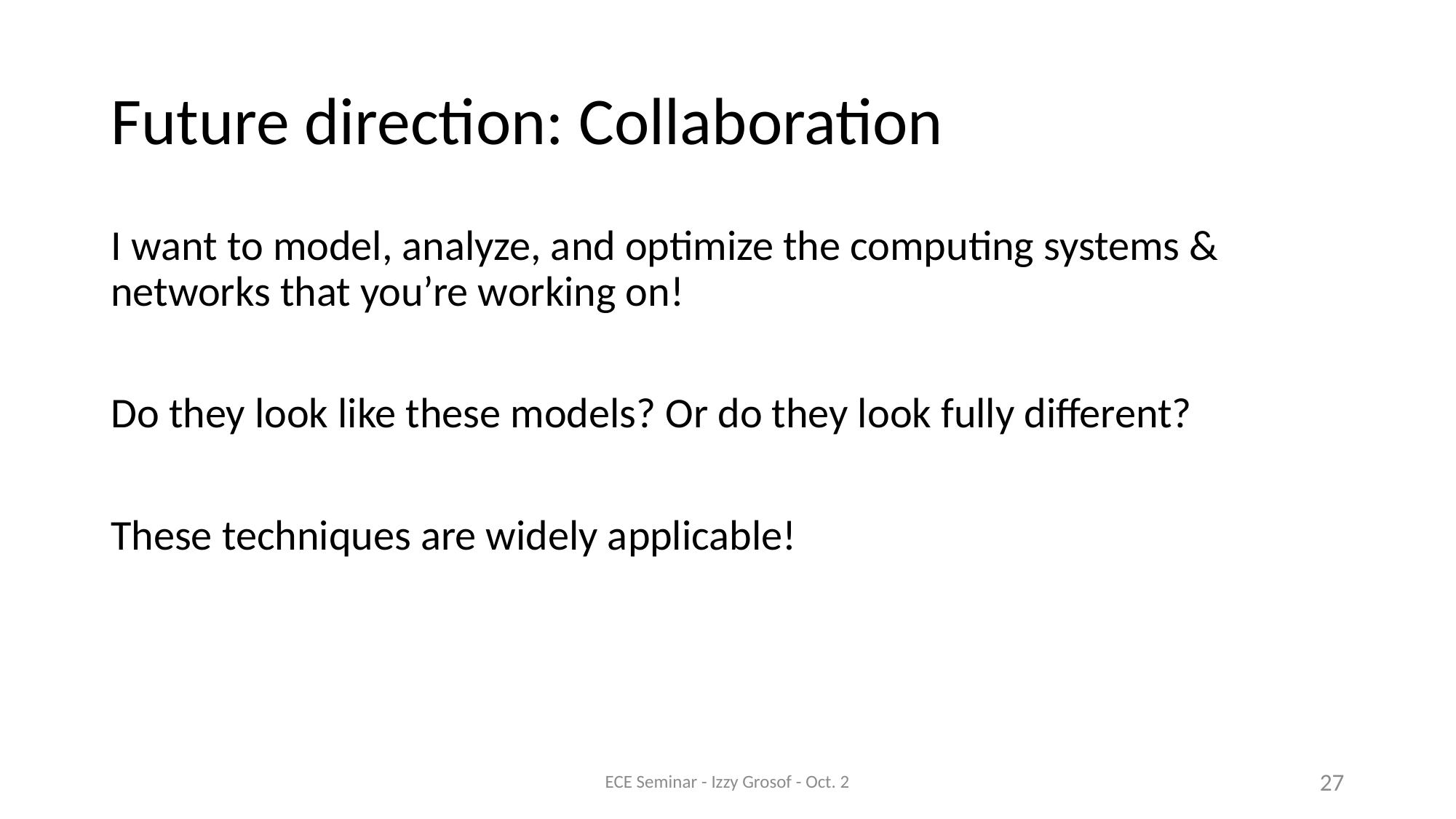

# Future direction: Collaboration
I want to model, analyze, and optimize the computing systems & networks that you’re working on!

Do they look like these models? Or do they look fully different?

These techniques are widely applicable!
ECE Seminar - Izzy Grosof - Oct. 2
27